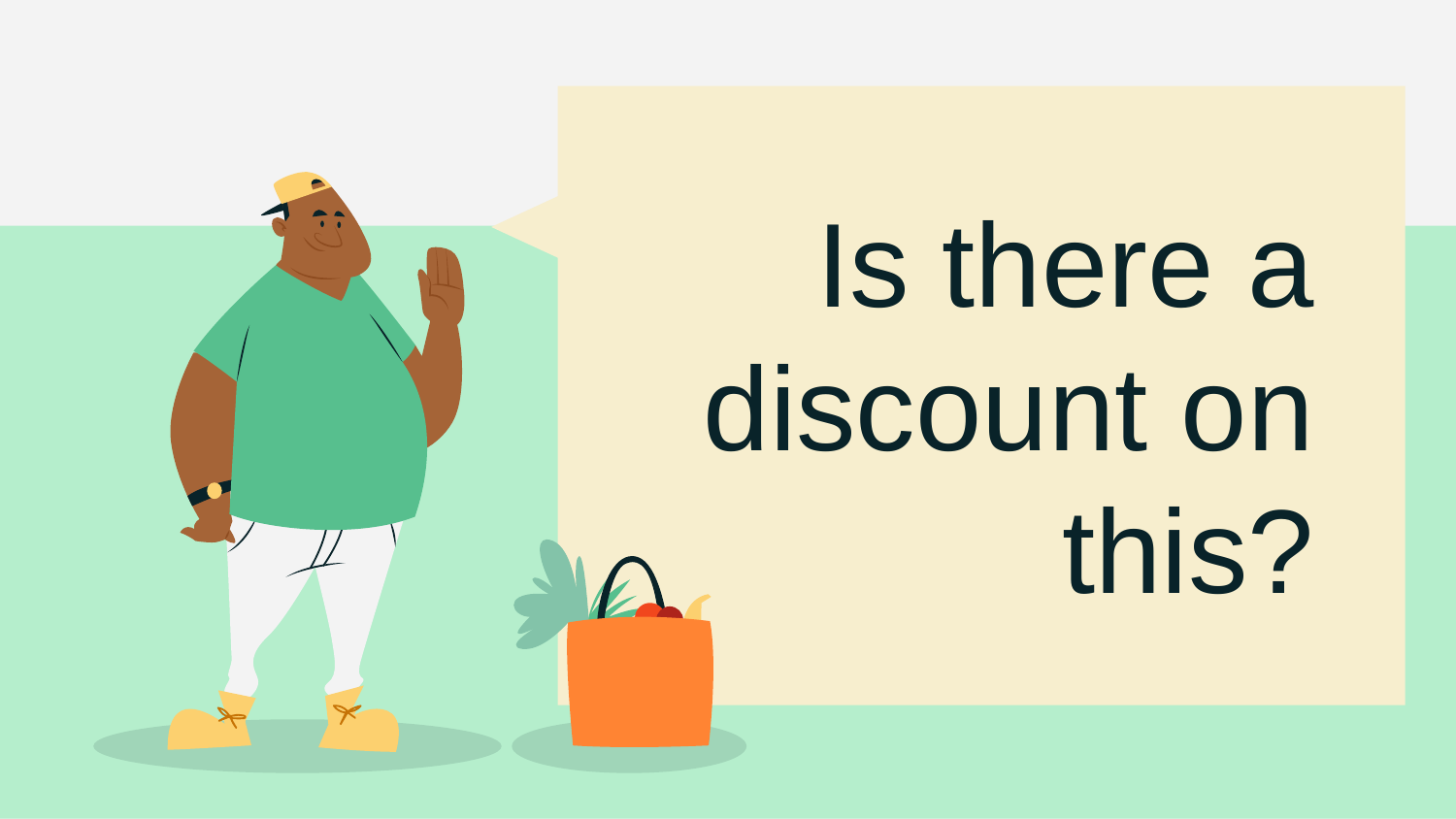

# Is there a discount on this?